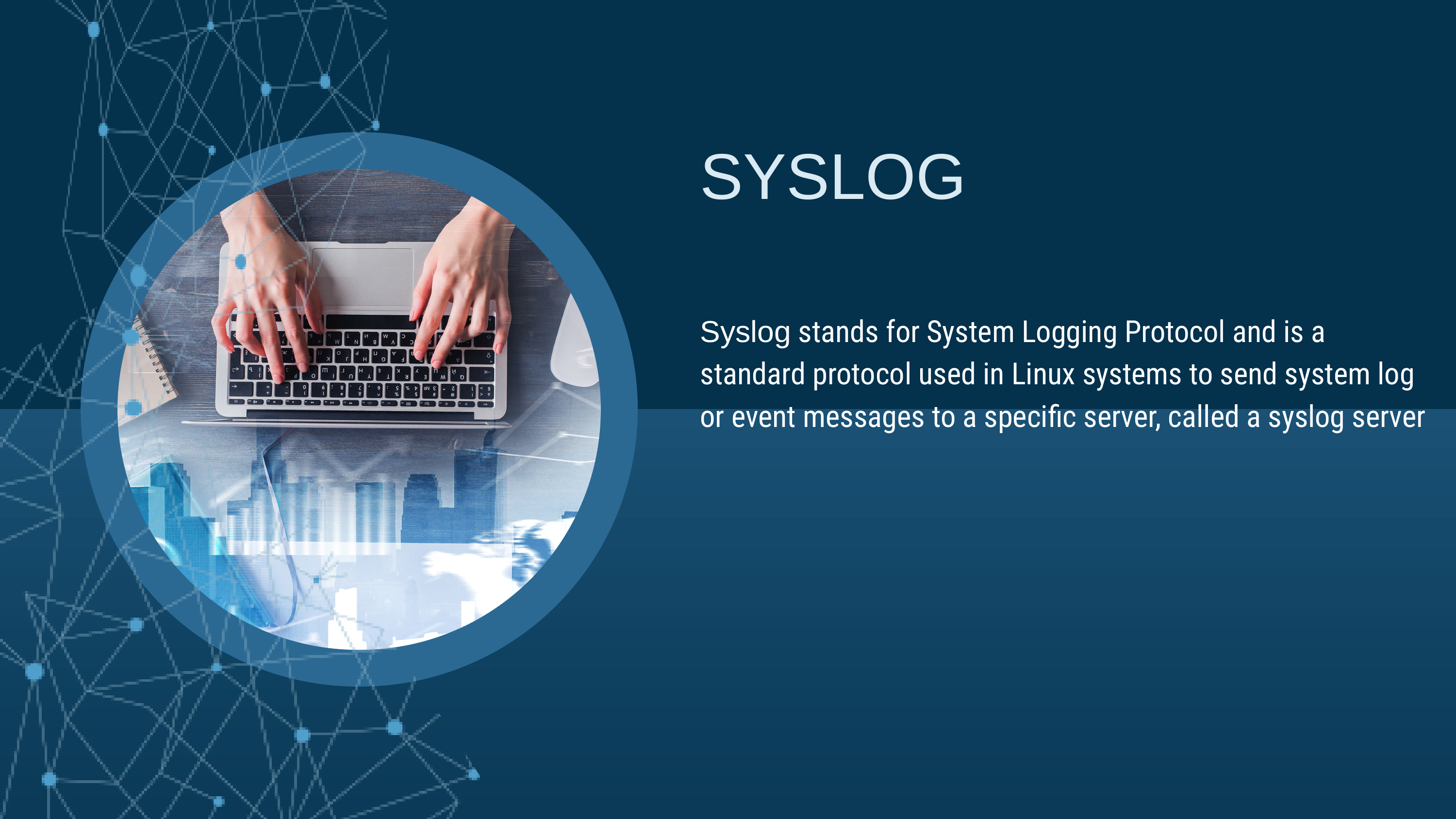

SYSLOG

Syslog stands for System Logging Protocol and is a standard protocol used in Linux systems to send system log or event messages to a specific server, called a syslog server